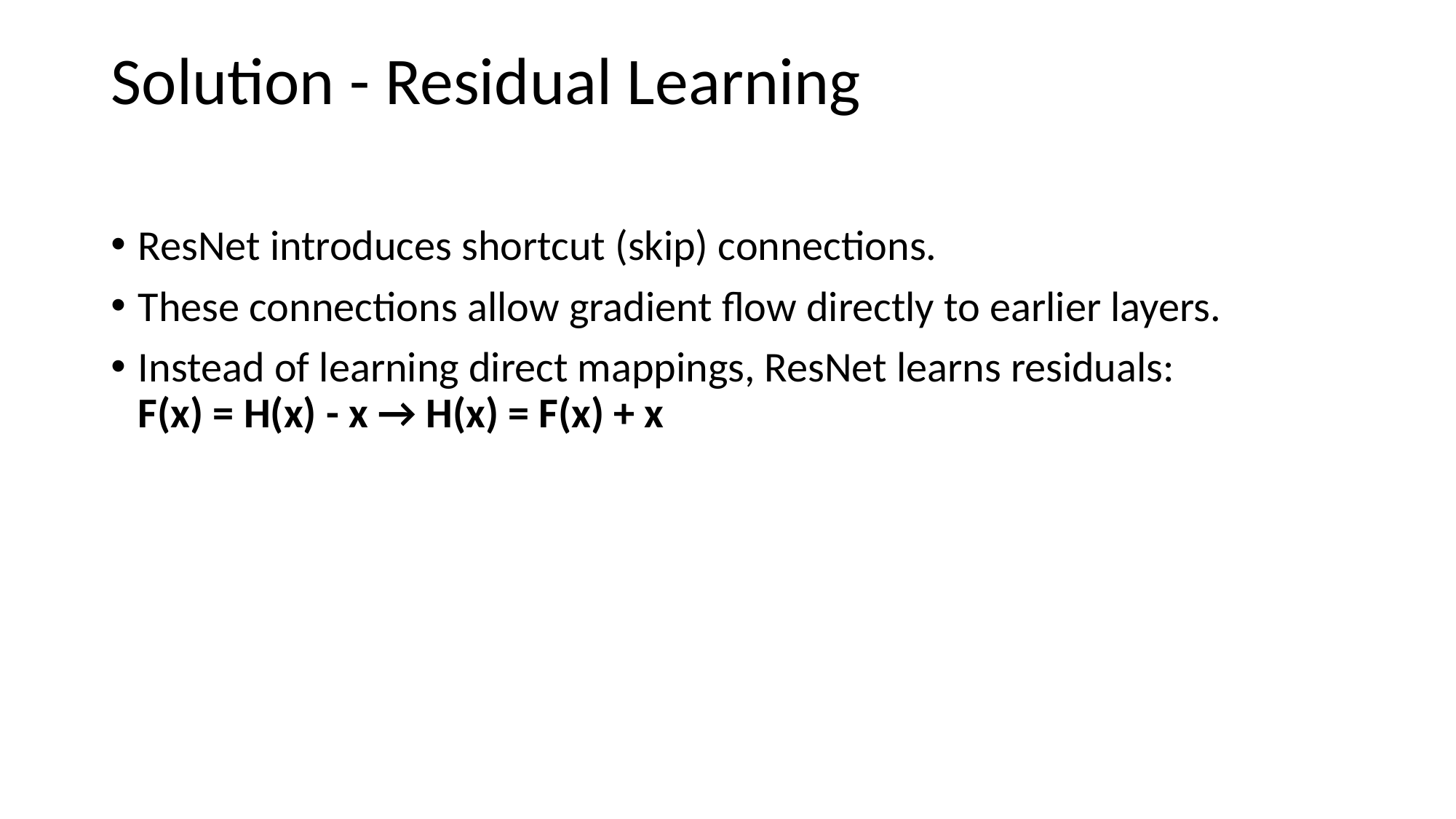

# Solution - Residual Learning
ResNet introduces shortcut (skip) connections.
These connections allow gradient flow directly to earlier layers.
Instead of learning direct mappings, ResNet learns residuals:
F(x) = H(x) - x → H(x) = F(x) + x